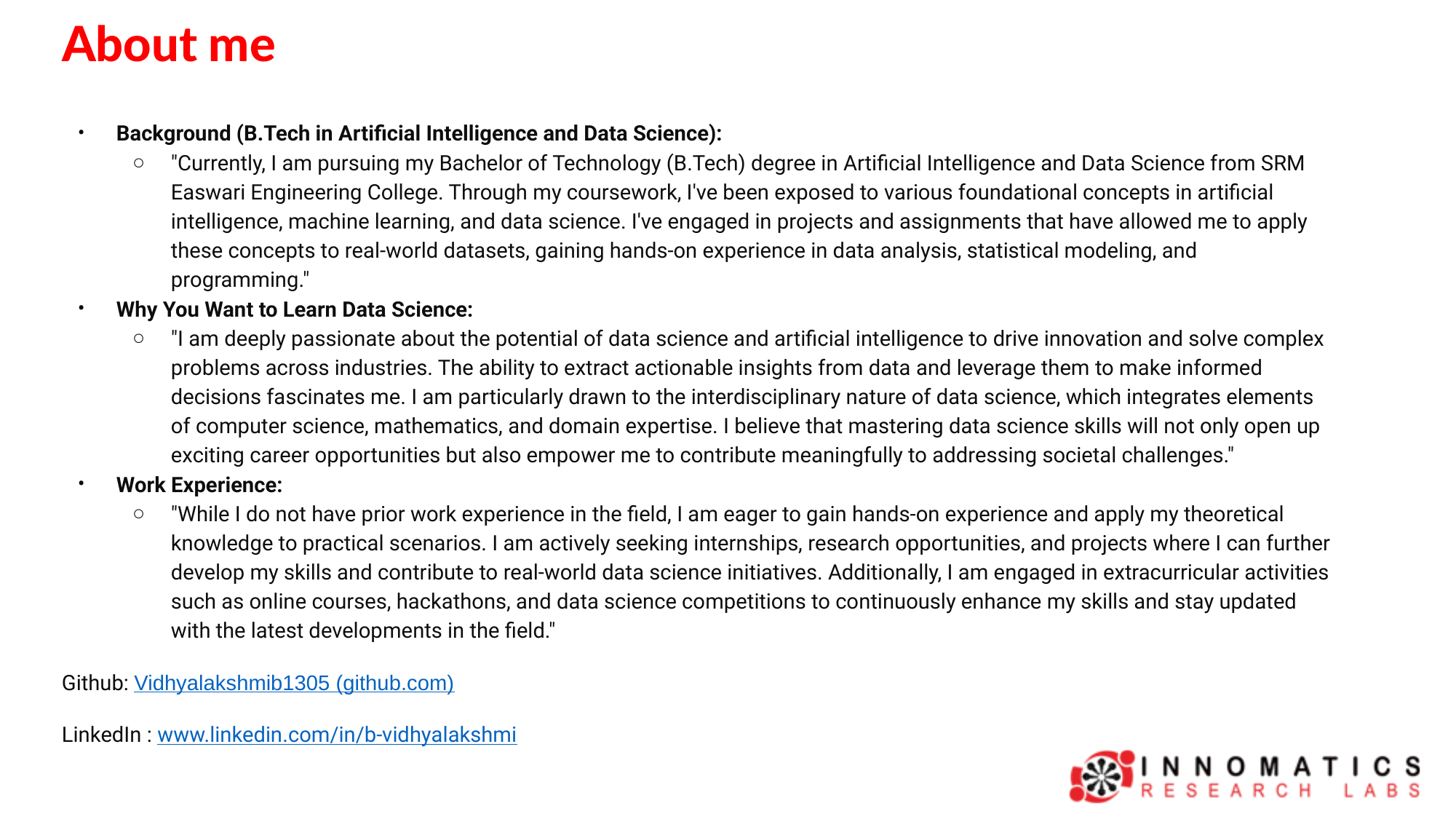

About me
Background (B.Tech in Artificial Intelligence and Data Science):
"Currently, I am pursuing my Bachelor of Technology (B.Tech) degree in Artificial Intelligence and Data Science from SRM Easwari Engineering College. Through my coursework, I've been exposed to various foundational concepts in artificial intelligence, machine learning, and data science. I've engaged in projects and assignments that have allowed me to apply these concepts to real-world datasets, gaining hands-on experience in data analysis, statistical modeling, and programming."
Why You Want to Learn Data Science:
"I am deeply passionate about the potential of data science and artificial intelligence to drive innovation and solve complex problems across industries. The ability to extract actionable insights from data and leverage them to make informed decisions fascinates me. I am particularly drawn to the interdisciplinary nature of data science, which integrates elements of computer science, mathematics, and domain expertise. I believe that mastering data science skills will not only open up exciting career opportunities but also empower me to contribute meaningfully to addressing societal challenges."
Work Experience:
"While I do not have prior work experience in the field, I am eager to gain hands-on experience and apply my theoretical knowledge to practical scenarios. I am actively seeking internships, research opportunities, and projects where I can further develop my skills and contribute to real-world data science initiatives. Additionally, I am engaged in extracurricular activities such as online courses, hackathons, and data science competitions to continuously enhance my skills and stay updated with the latest developments in the field."
Github: Vidhyalakshmib1305 (github.com)
LinkedIn : www.linkedin.com/in/b-vidhyalakshmi